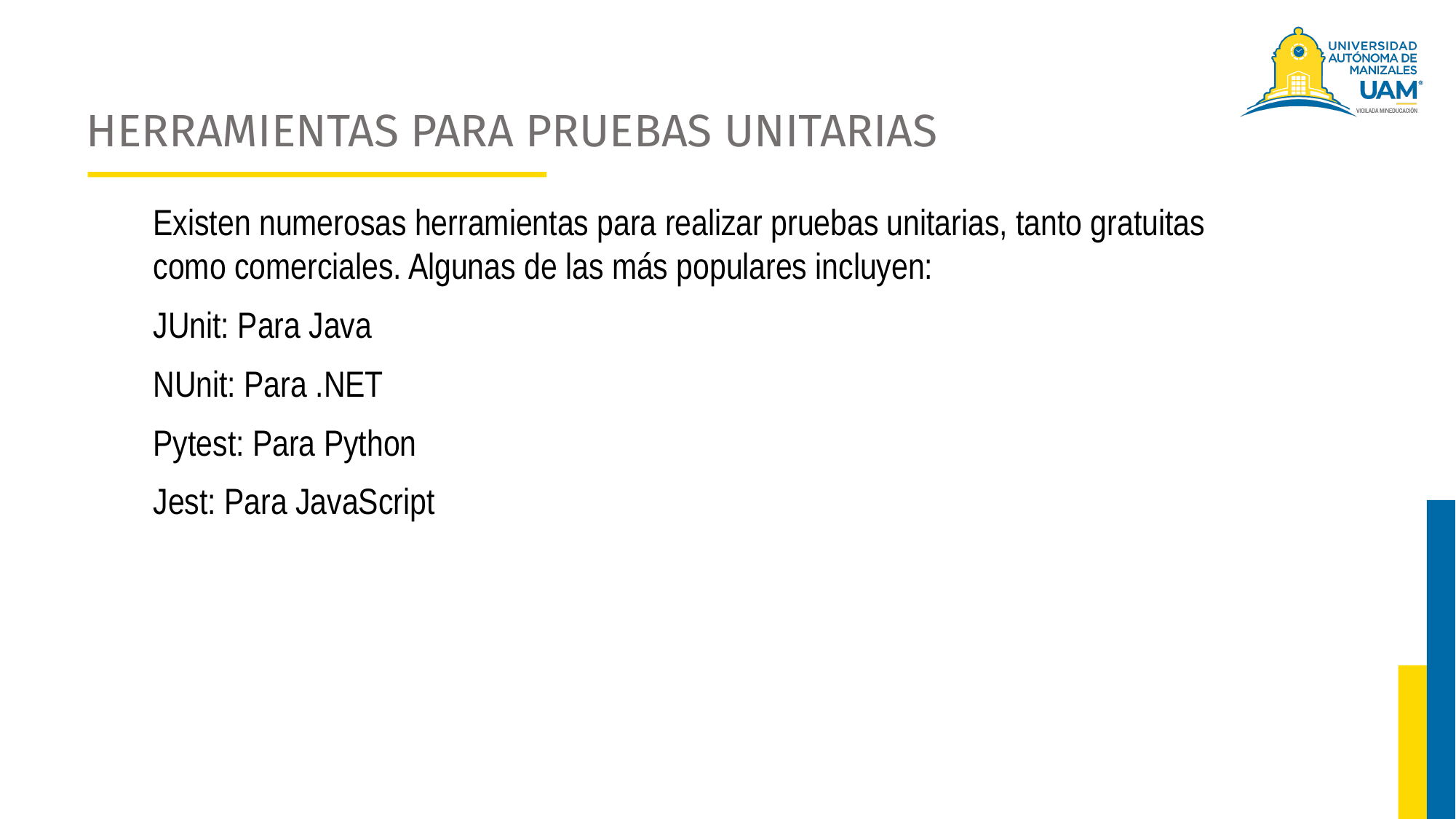

# HERRAMIENTAS PARA PRUEBAS UNITARIAS

Existen numerosas herramientas para realizar pruebas unitarias, tanto gratuitas como comerciales. Algunas de las más populares incluyen:
JUnit: Para Java
NUnit: Para .NET
Pytest: Para Python
Jest: Para JavaScript